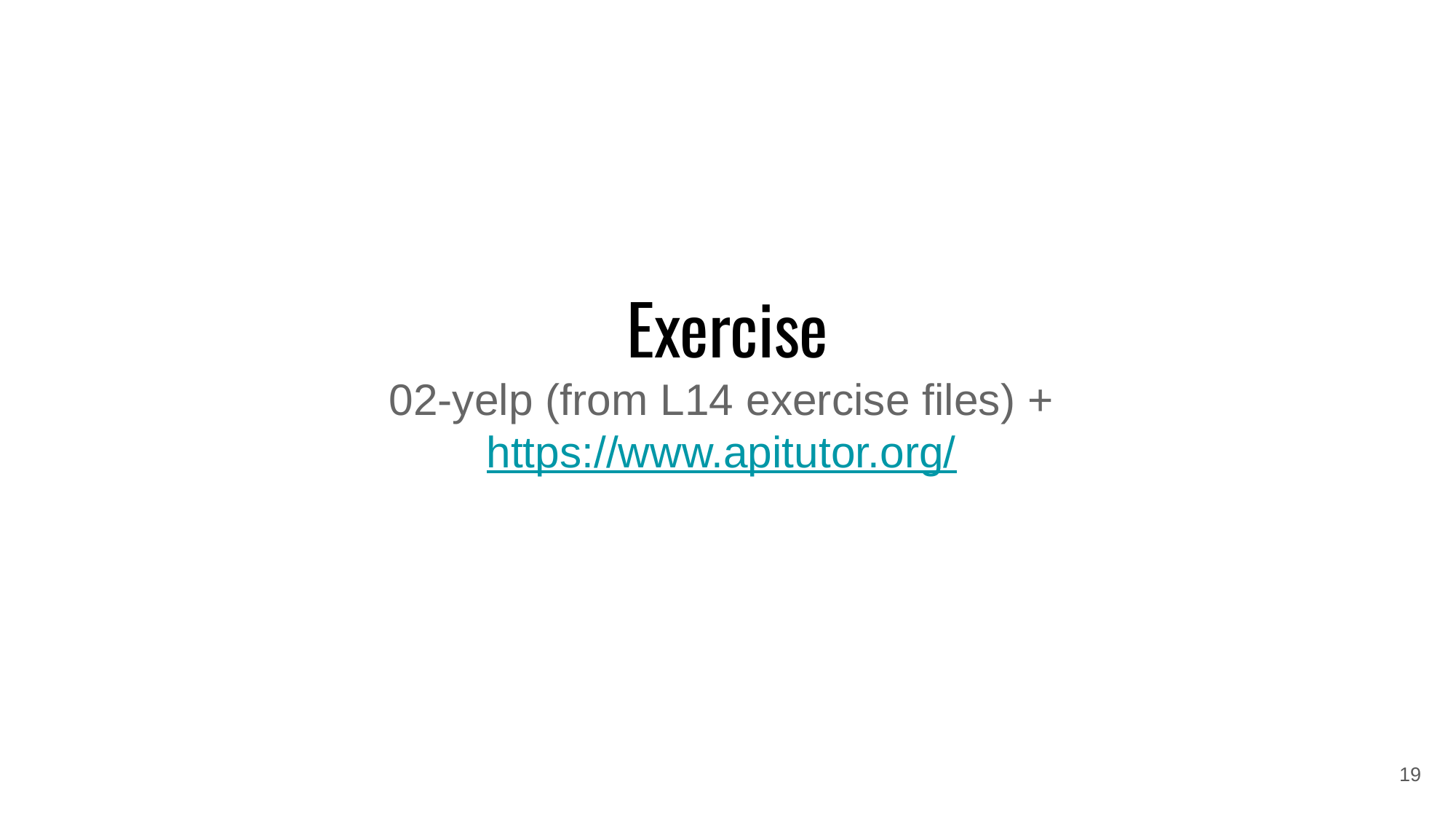

# Exercise
02-yelp (from L14 exercise files) +
https://www.apitutor.org/

19